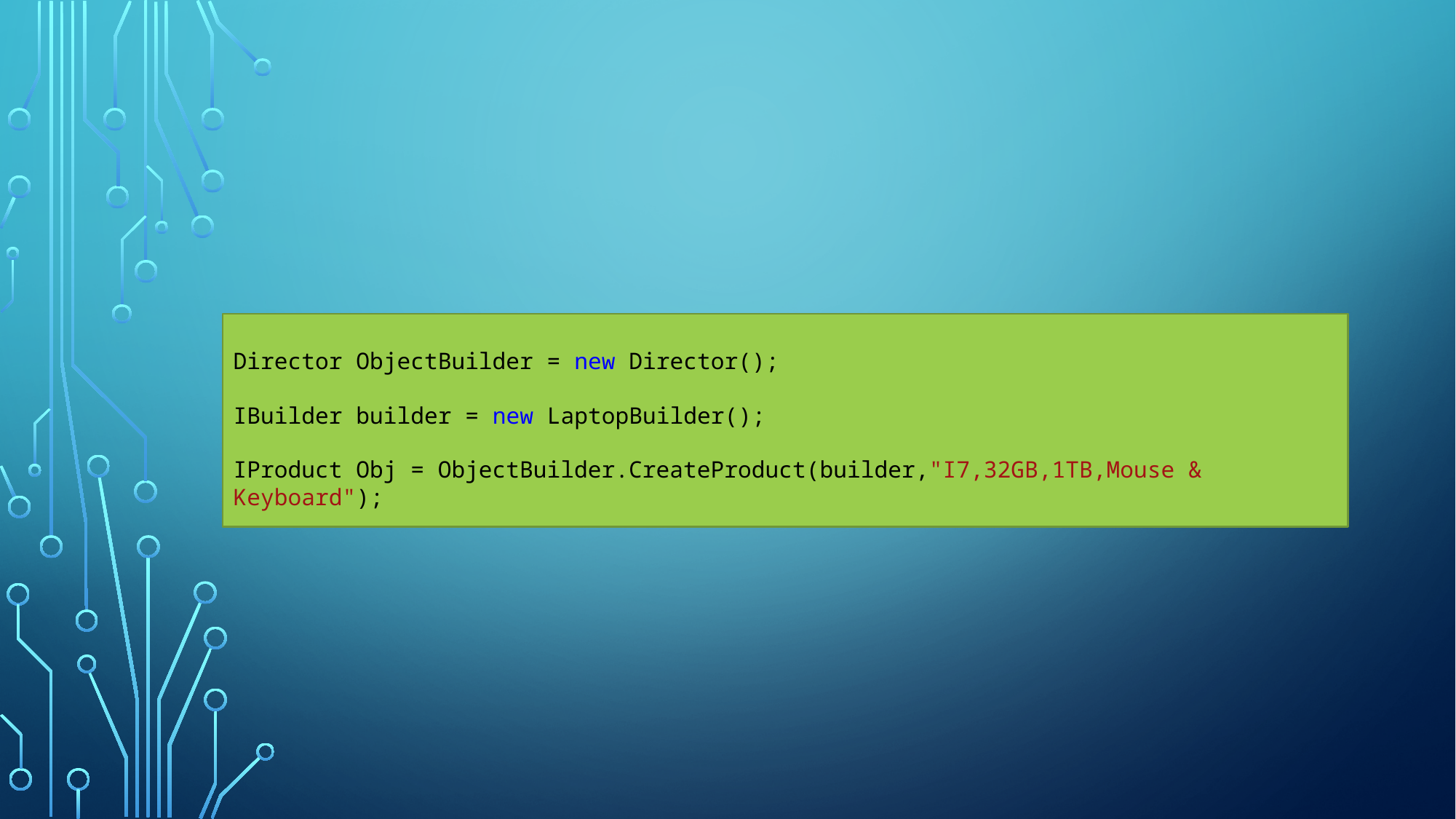

Director ObjectBuilder = new Director();

IBuilder builder = new LaptopBuilder();

IProduct Obj = ObjectBuilder.CreateProduct(builder,"I7,32GB,1TB,Mouse & Keyboard");